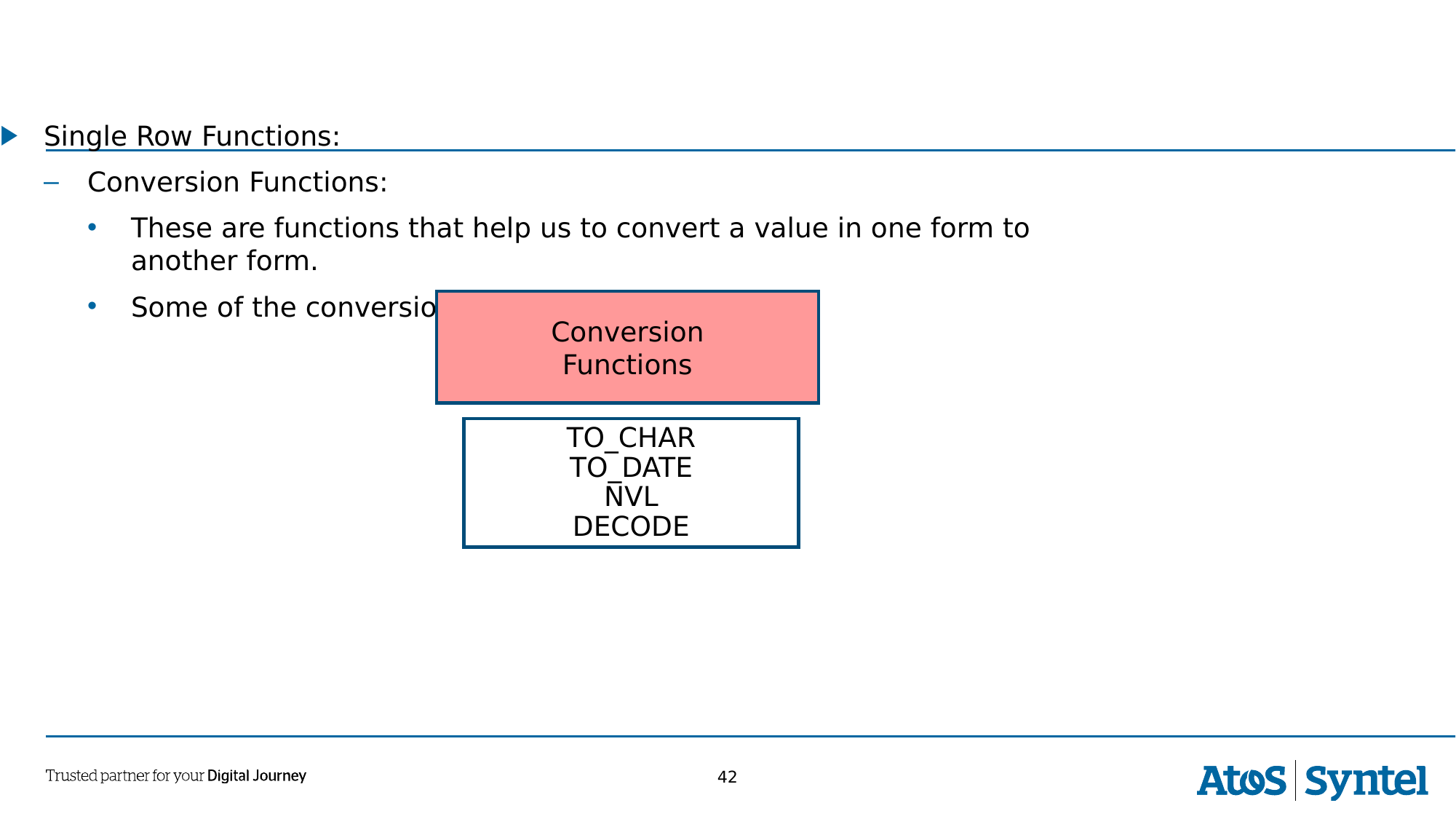

#
Single Row Functions:
Conversion Functions:
These are functions that help us to convert a value in one form to another form.
Some of the conversion functions are :

Conversion
Functions
TO_CHAR
TO_DATE
NVL
DECODE